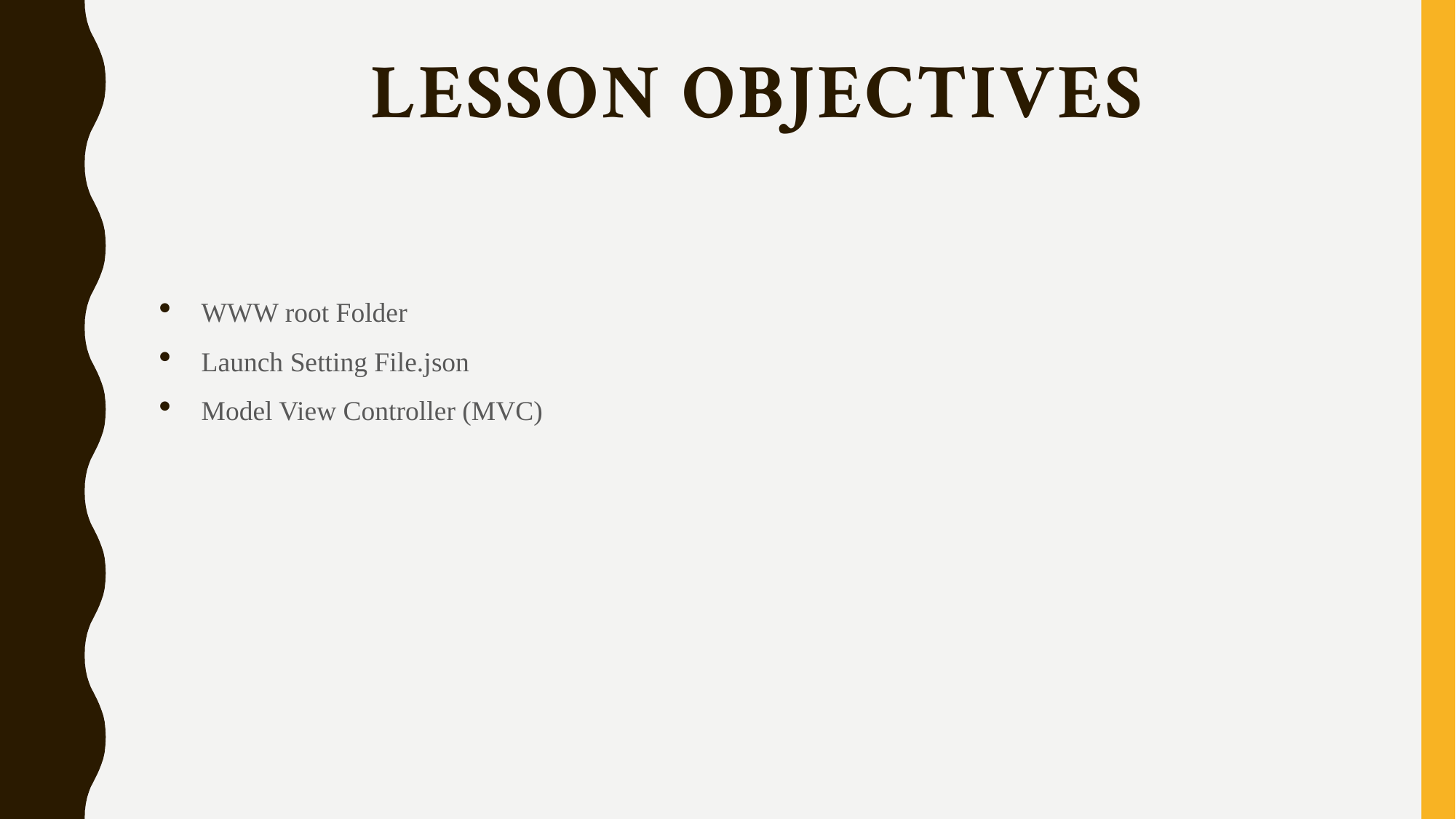

# Lesson objectives
WWW root Folder
Launch Setting File.json
Model View Controller (MVC)